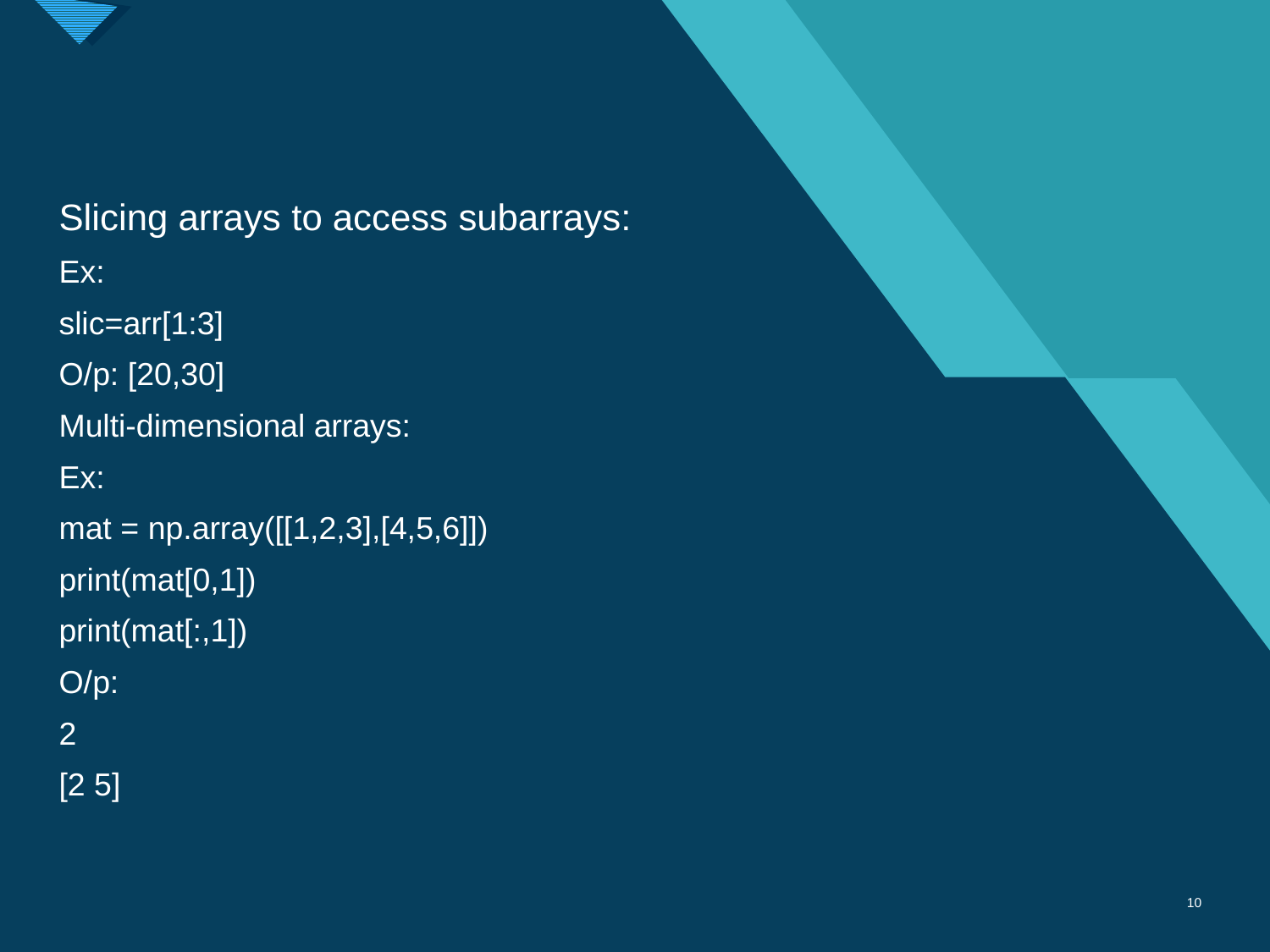

Slicing arrays to access subarrays:
Ex:
slic=arr[1:3]
O/p: [20,30]
Multi-dimensional arrays:
Ex:
mat = np.array([[1,2,3],[4,5,6]])
print(mat[0,1])
print(mat[:,1])
O/p:
2
[2 5]
10